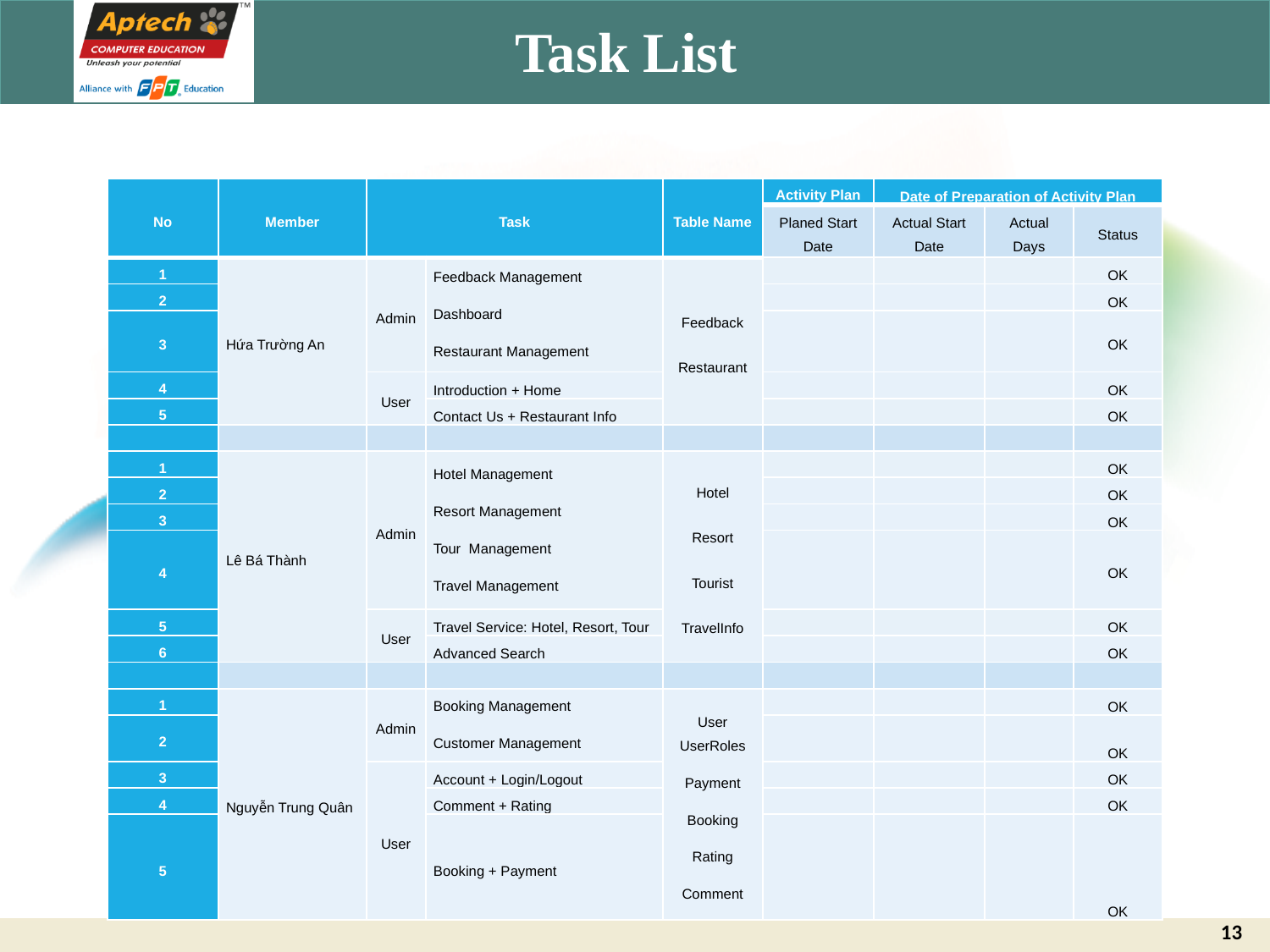

# Task List
| No | Member | Task |  | Table Name | Activity Plan | Date of Preparation of Activity Plan |  |  |
| --- | --- | --- | --- | --- | --- | --- | --- | --- |
|  |  |  |  |  | Planed Start Date | Actual Start Date | Actual Days | Status |
| 1 | Hứa Trường An | Admin | Feedback Management Dashboard Restaurant Management | Feedback Restaurant |  |  |  | OK |
| 2 |  |  |  |  |  |  |  | OK |
| 3 |  |  |  |  |  |  |  | OK |
| 4 |  | User | Introduction + Home |  |  |  |  | OK |
| 5 |  |  | Contact Us + Restaurant Info |  |  |  |  | OK |
|  |  |  |  |  |  |  |  |  |
| 1 | Lê Bá Thành | Admin | Hotel Management Resort Management Tour Management Travel Management | Hotel Resort Tourist TravelInfo |  |  |  | OK |
| 2 |  |  |  |  |  |  |  | OK |
| 3 |  |  |  |  |  |  |  | OK |
| 4 |  |  |  |  |  |  |  | OK |
| 5 |  | User | Travel Service: Hotel, Resort, Tour |  |  |  |  | OK |
| 6 |  |  | Advanced Search |  |  |  |  | OK |
|  |  |  |  |  |  |  |  |  |
| 1 | Nguyễn Trung Quân | Admin | Booking Management Customer Management | User UserRoles Payment Booking Rating Comment |  |  |  | OK |
| 2 |  |  |  |  |  |  |  | OK |
| 3 |  | User | Account + Login/Logout |  |  |  |  | OK |
| 4 |  |  | Comment + Rating |  |  |  |  | OK |
| 5 |  |  | Booking + Payment |  |  |  |  | OK |
13